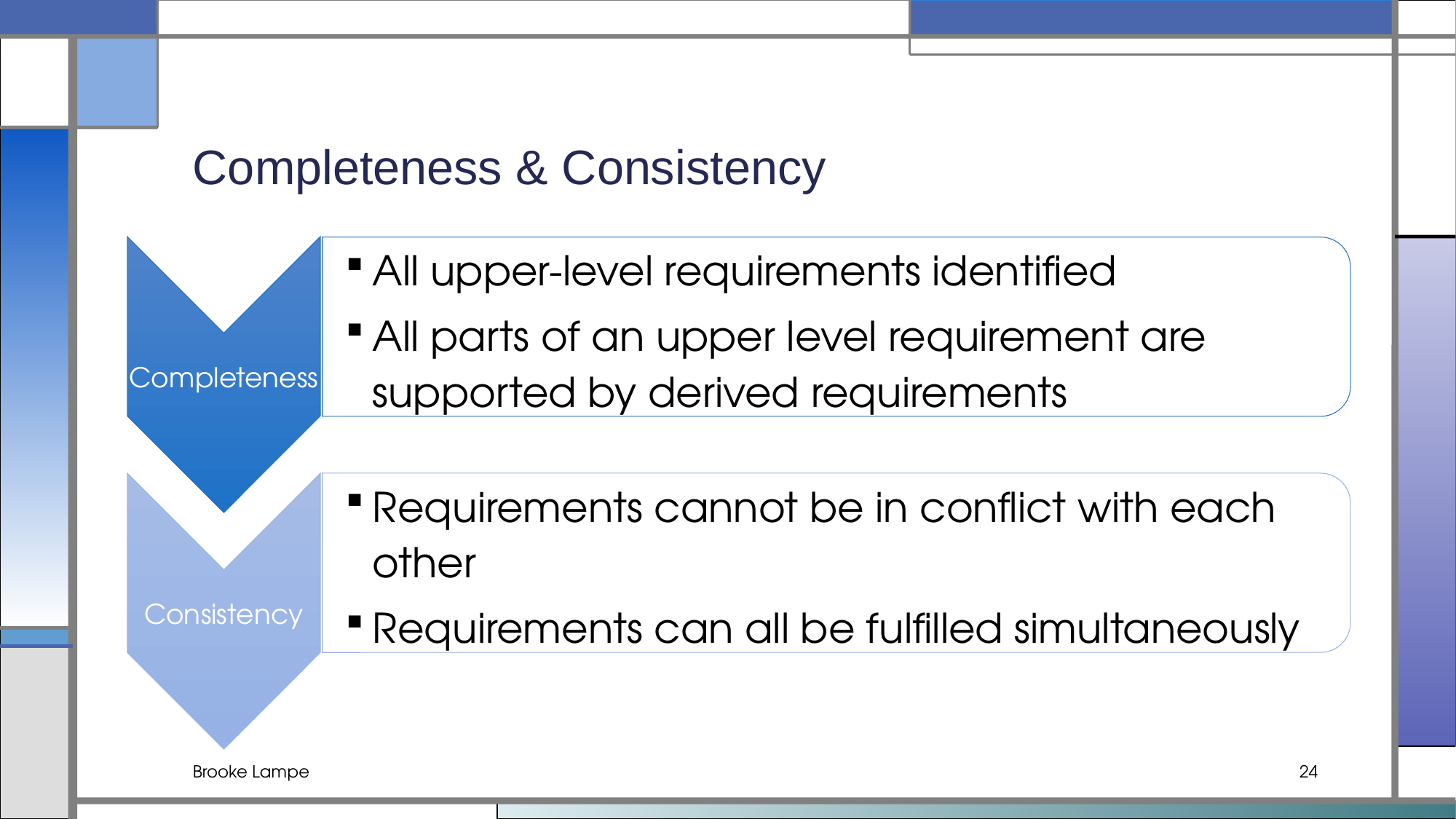

# Completeness & Consistency
Completeness
All upper-level requirements identified
All parts of an upper level requirement are supported by derived requirements
Consistency
Requirements cannot be in conflict with each other
Requirements can all be fulfilled simultaneously
Brooke Lampe
24